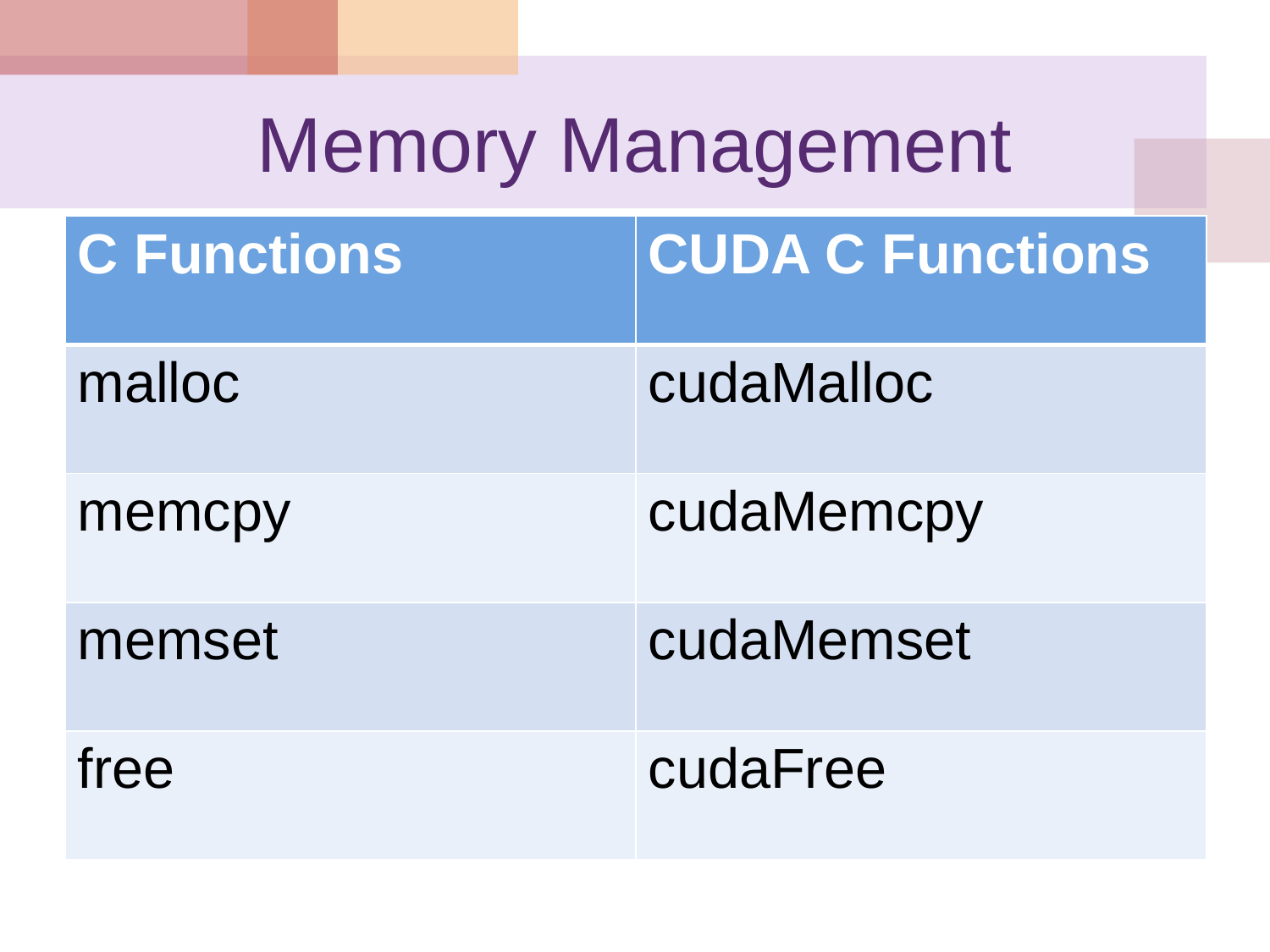

# Memory Management
| C Functions | CUDA C Functions |
| --- | --- |
| malloc | cudaMalloc |
| memcpy | cudaMemcpy |
| memset | cudaMemset |
| free | cudaFree |